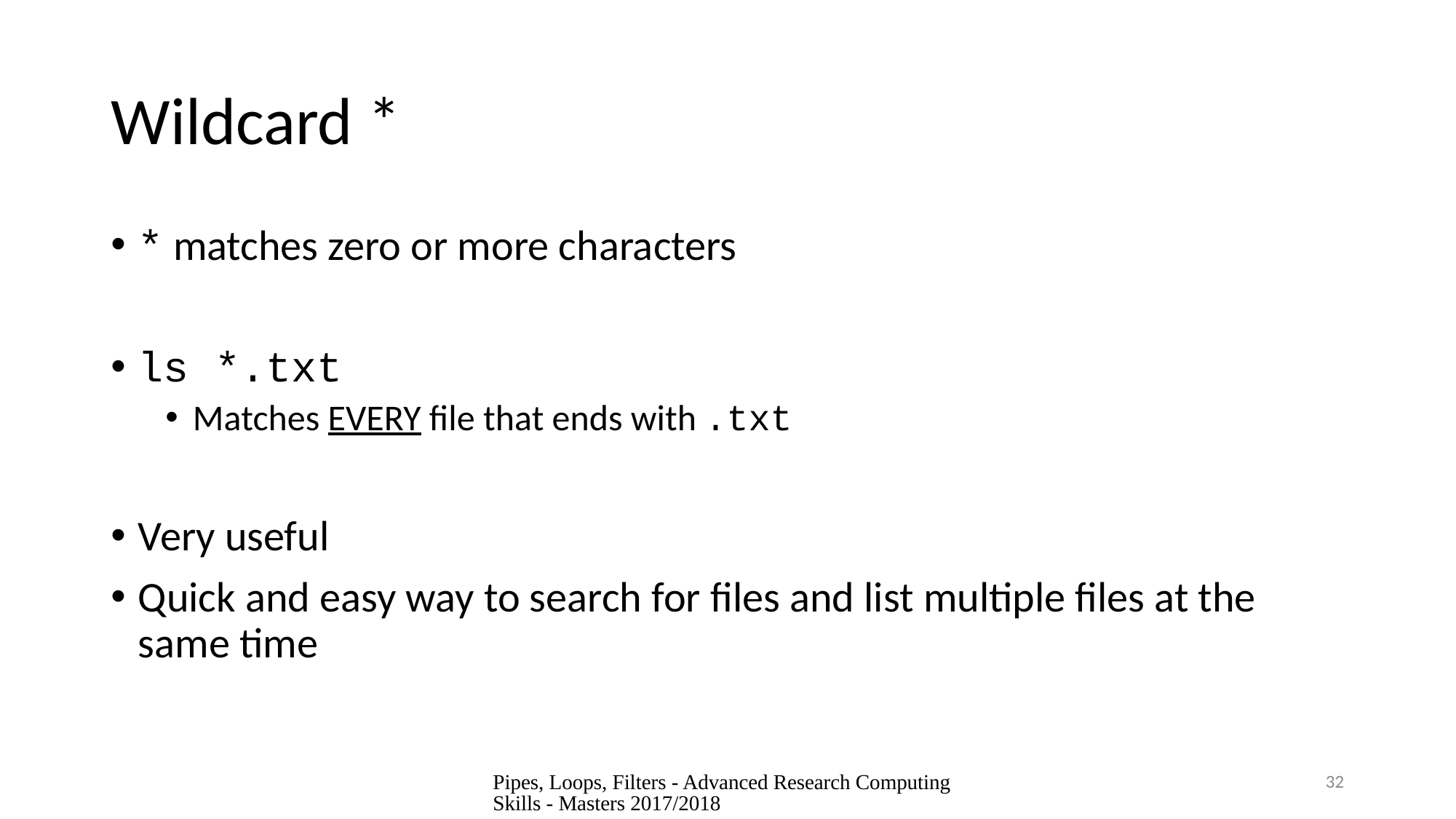

# Wildcard *
* matches zero or more characters

ls *.txt
Matches EVERY file that ends with .txt

Very useful
Quick and easy way to search for files and list multiple files at the same time
Pipes, Loops, Filters - Advanced Research Computing Skills - Masters 2017/2018
32